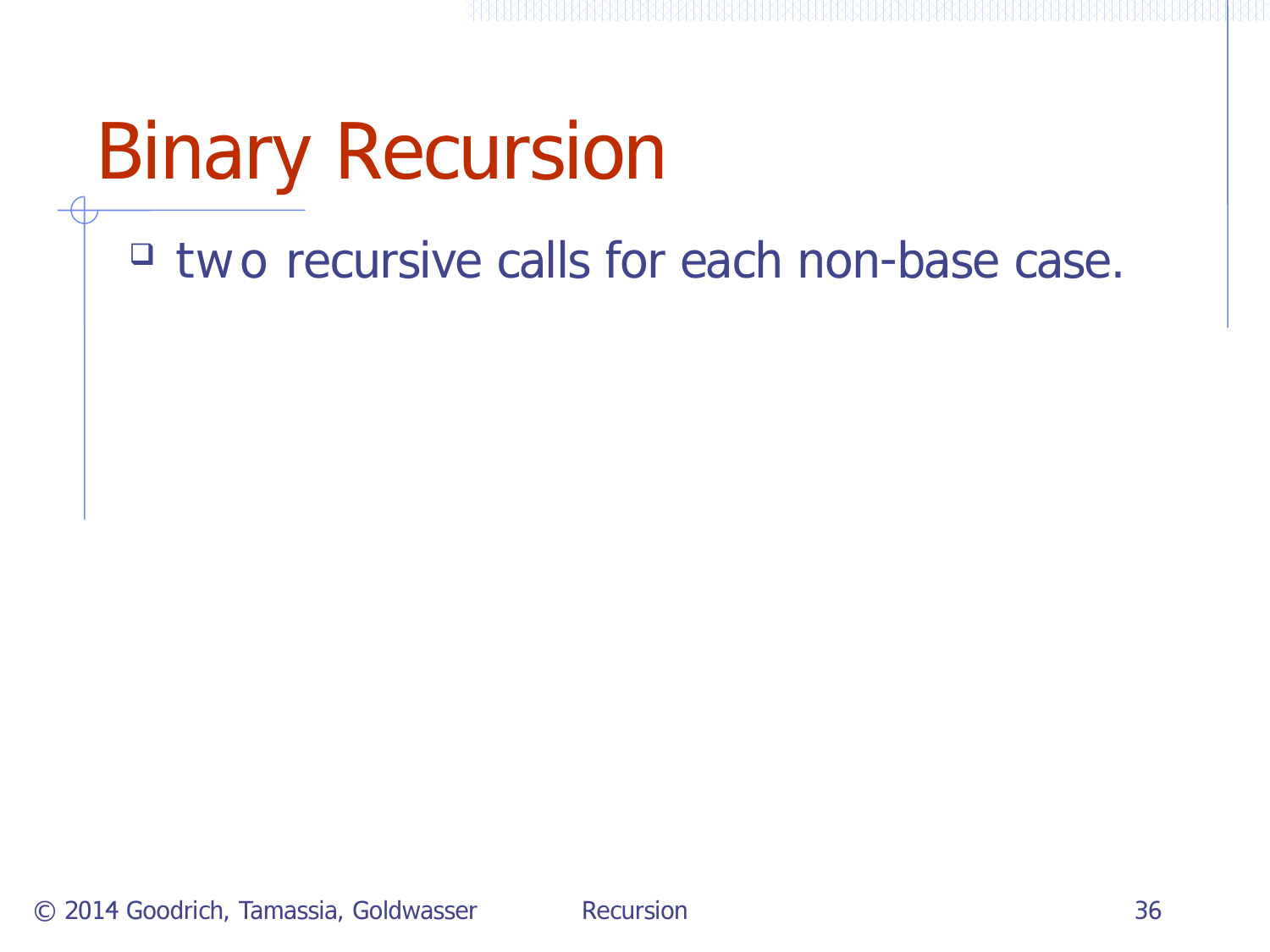

# Binary Recursion
two recursive calls for each non-base case.

© 2014 Goodrich, Tamassia, Goldwasser
Recursion
36